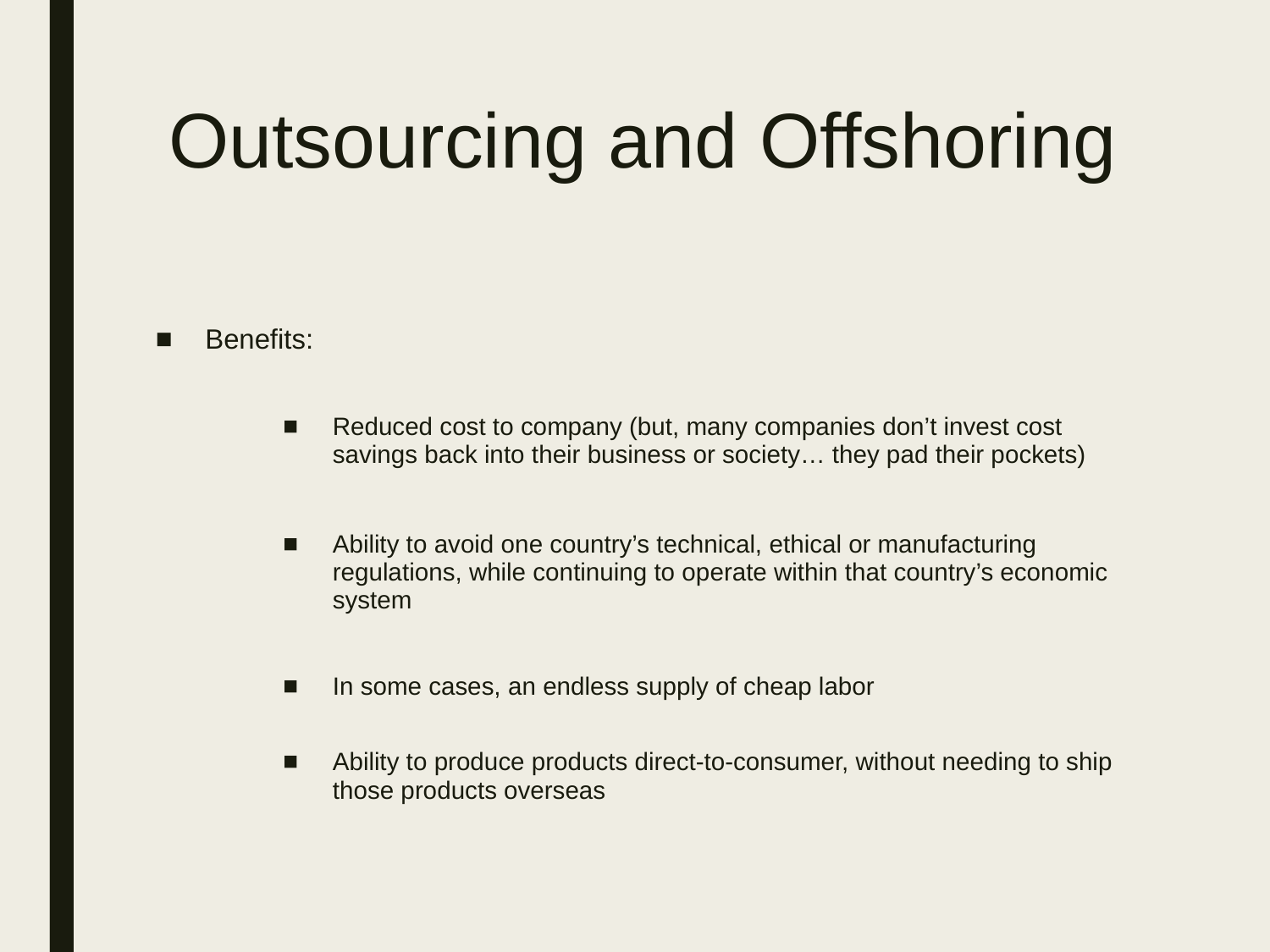

# Outsourcing and Offshoring
Benefits:

Reduced cost to company (but, many companies don’t invest cost savings back into their business or society… they pad their pockets)

Ability to avoid one country’s technical, ethical or manufacturing regulations, while continuing to operate within that country’s economic system

In some cases, an endless supply of cheap labor

Ability to produce products direct-to-consumer, without needing to ship those products overseas